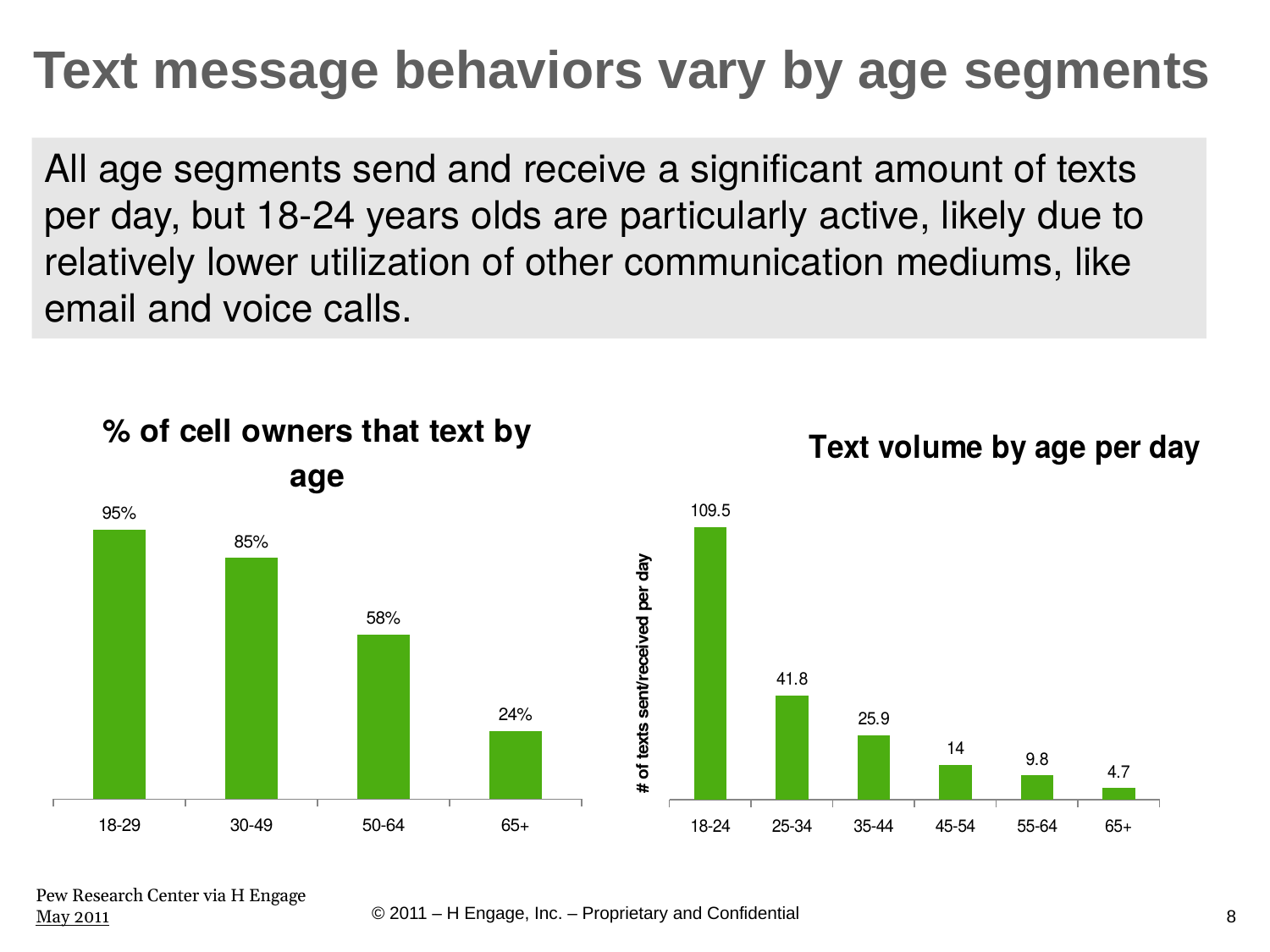

# Text message behaviors vary by age segments
All age segments send and receive a significant amount of texts per day, but 18-24 years olds are particularly active, likely due to relatively lower utilization of other communication mediums, like email and voice calls.

### Chart: % of cell owners that text by age

| Category |  |
|---|---|
| 18-29 | 0.95 |
| 30-49 | 0.85 |
| 50-64 | 0.58 |
| 65+ | 0.24 |

### Chart: Text volume by age per day

| Category |  |
|---|---|
| 18-24 | 109.5 |
| 25-34 | 41.8 |
| 35-44 | 25.9 |
| 45-54 | 14.0 |
| 55-64 | 9.8 |
| 65+ | 4.7 |
Pew Research Center via H Engage
May 2011
8